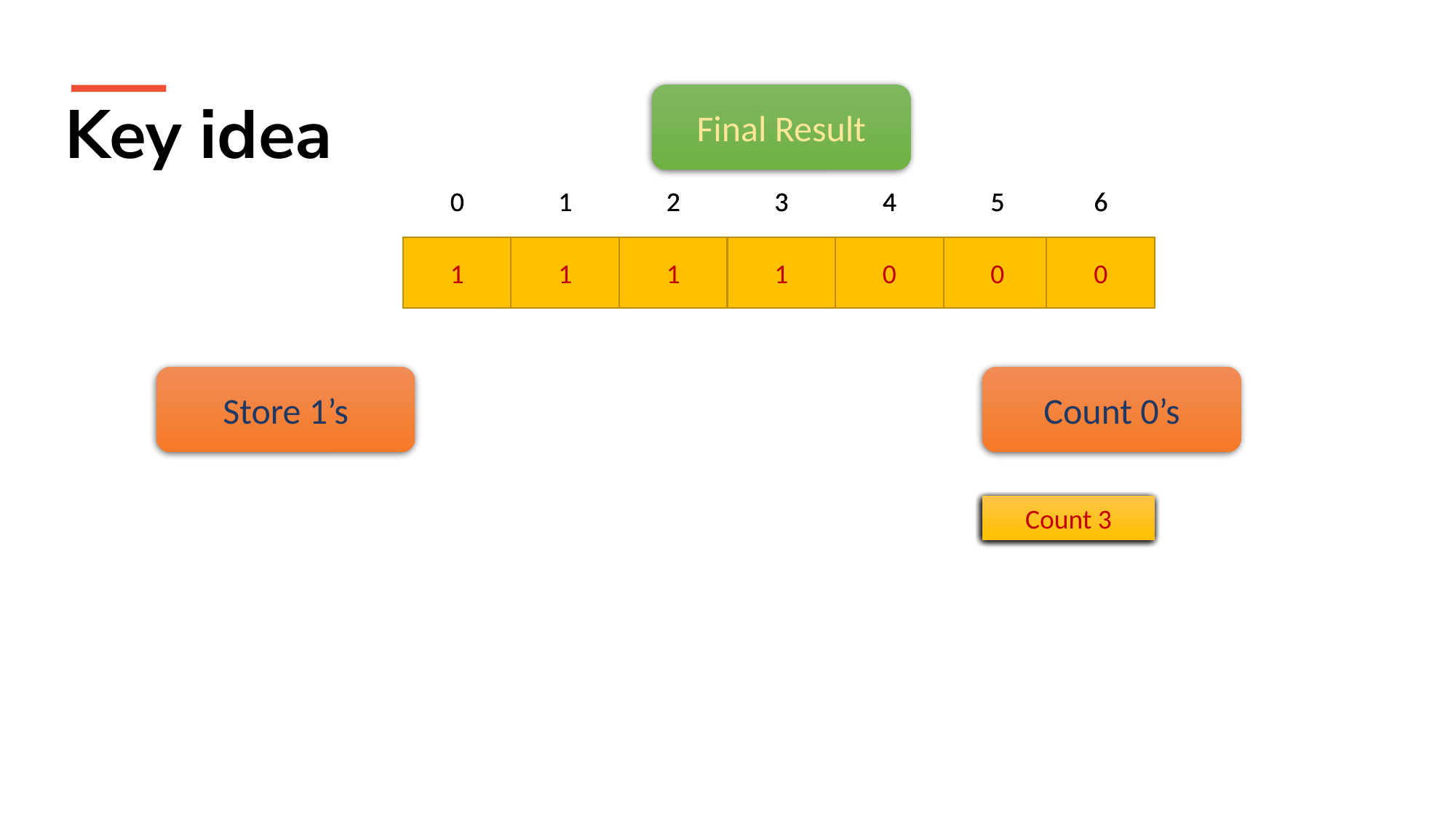

Final Result
Key idea

3
4
5
6
3
4
5
6
0
2
0
2
1
1
1
1
1
1
0
0
0
1
0
1
0
1
0
1
Store 1’s
Count 0’s
Count 0
Count 1
Count 2
Count 3